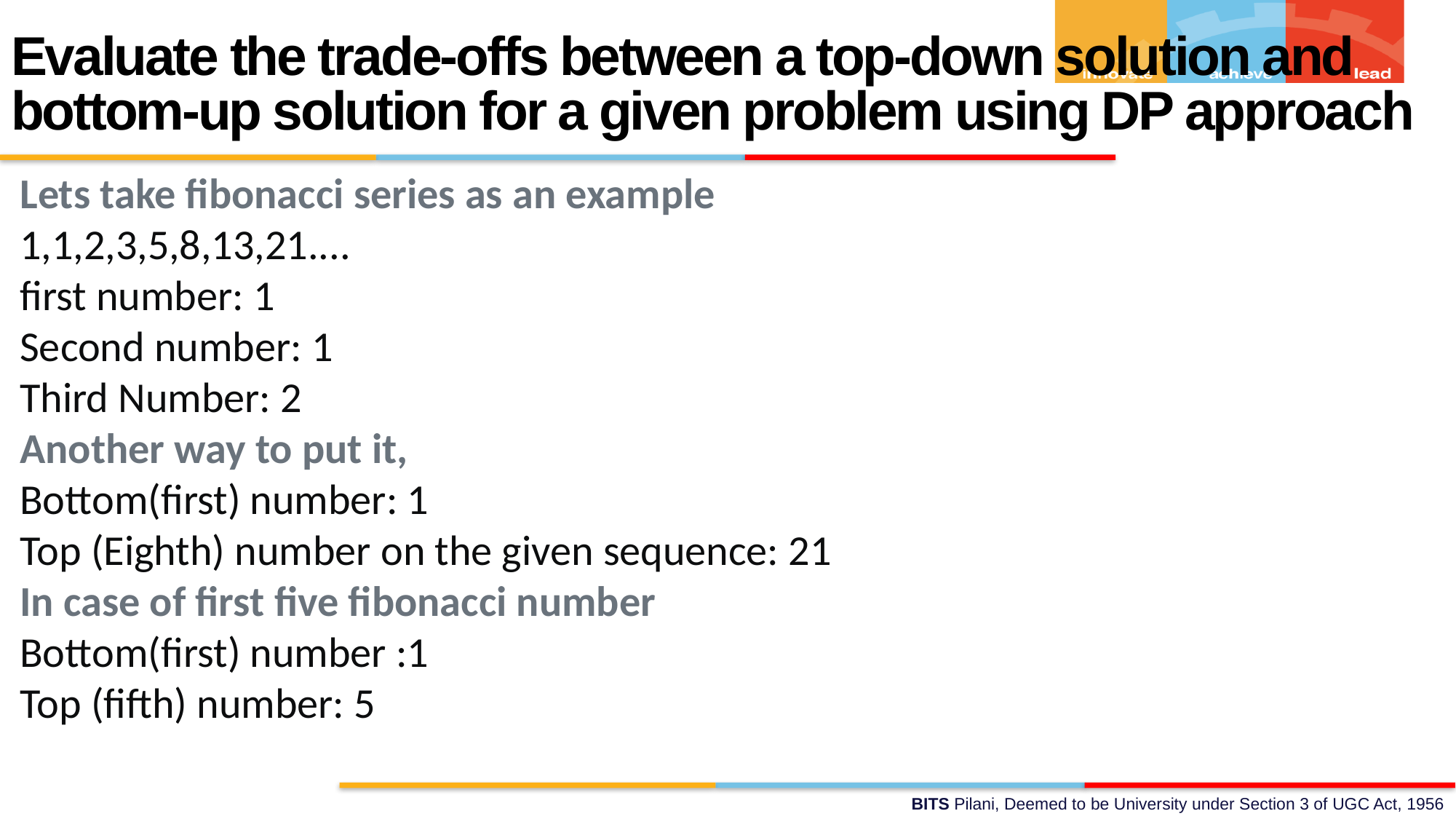

Evaluate the trade-offs between a top-down solution and bottom-up solution for a given problem using DP approach
Lets take fibonacci series as an example
1,1,2,3,5,8,13,21....
first number: 1
Second number: 1
Third Number: 2
Another way to put it,
Bottom(first) number: 1
Top (Eighth) number on the given sequence: 21
In case of first five fibonacci number
Bottom(first) number :1
Top (fifth) number: 5